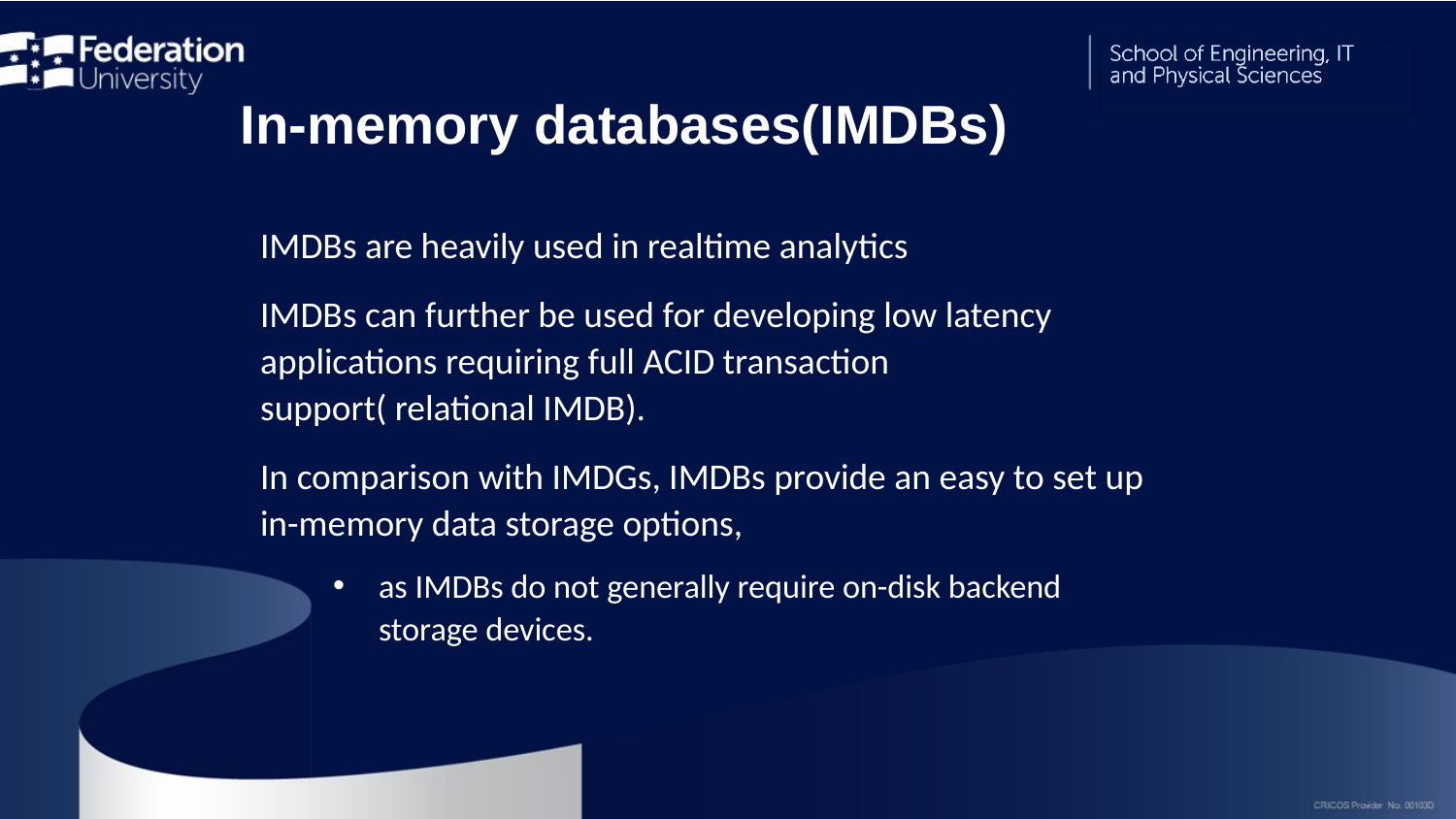

In-memory databases(IMDBs)
IMDBs are heavily used in realtime analytics
IMDBs can further be used for developing low latency applications requiring full ACID transaction support( relational IMDB).
In comparison with IMDGs, IMDBs provide an easy to set up in-memory data storage options,
as IMDBs do not generally require on-disk backend storage devices.

26